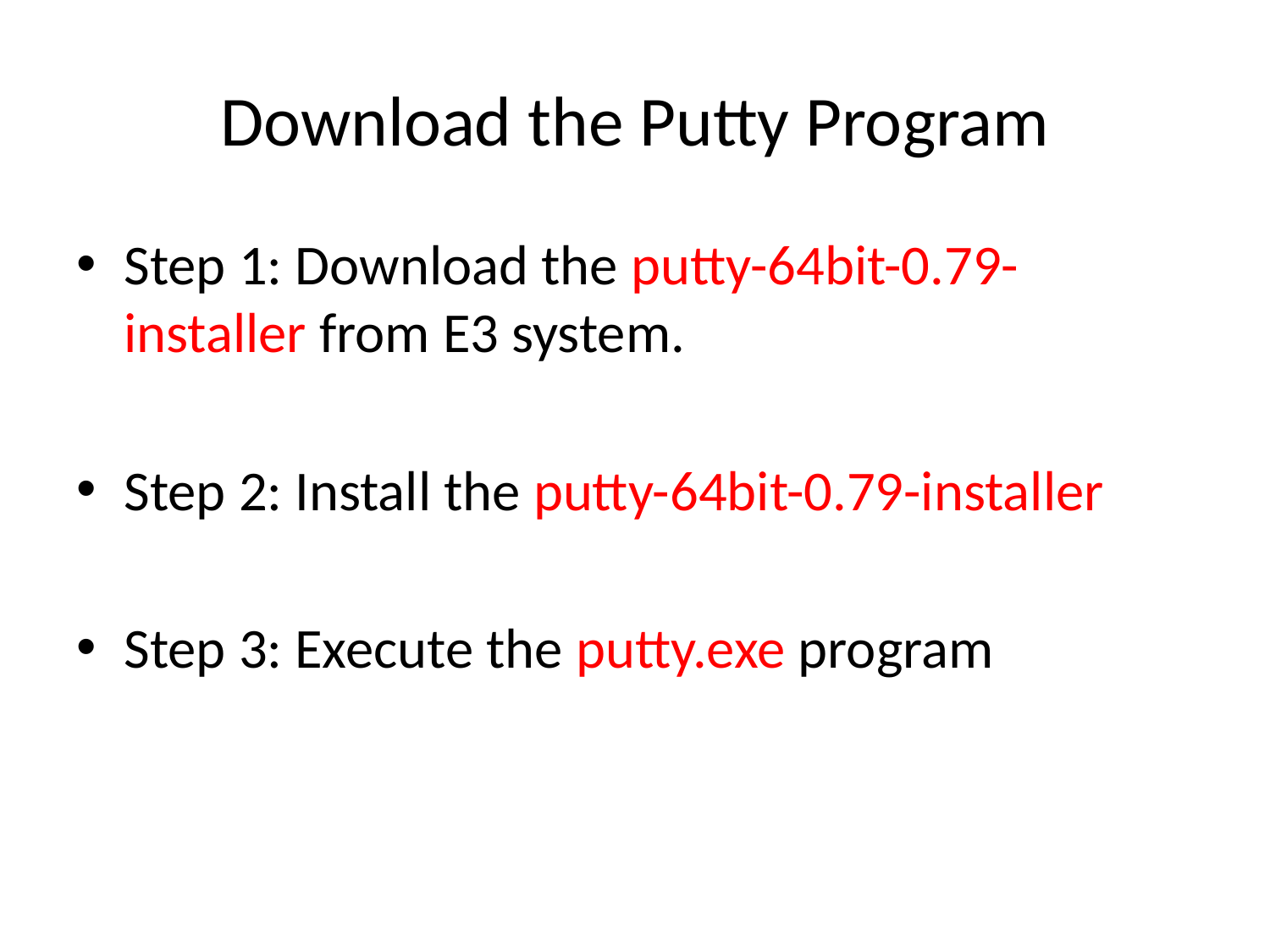

# Download the Putty Program
Step 1: Download the putty-64bit-0.79-installer from E3 system.

Step 2: Install the putty-64bit-0.79-installer

Step 3: Execute the putty.exe program